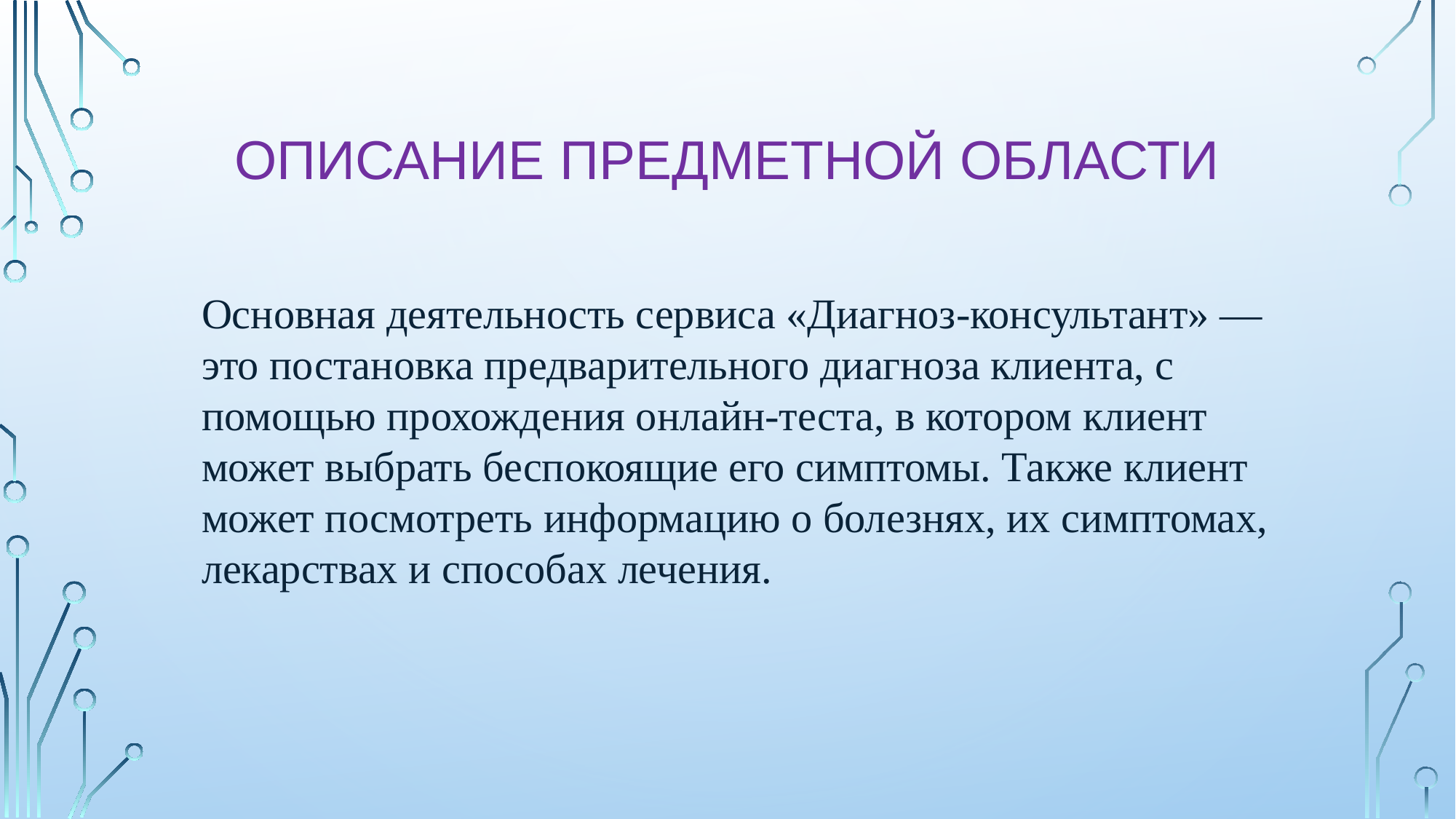

# Описание предметной области
Основная деятельность сервиса «Диагноз-консультант» — это постановка предварительного диагноза клиента, с помощью прохождения онлайн-теста, в котором клиент может выбрать беспокоящие его симптомы. Также клиент может посмотреть информацию о болезнях, их симптомах, лекарствах и способах лечения.